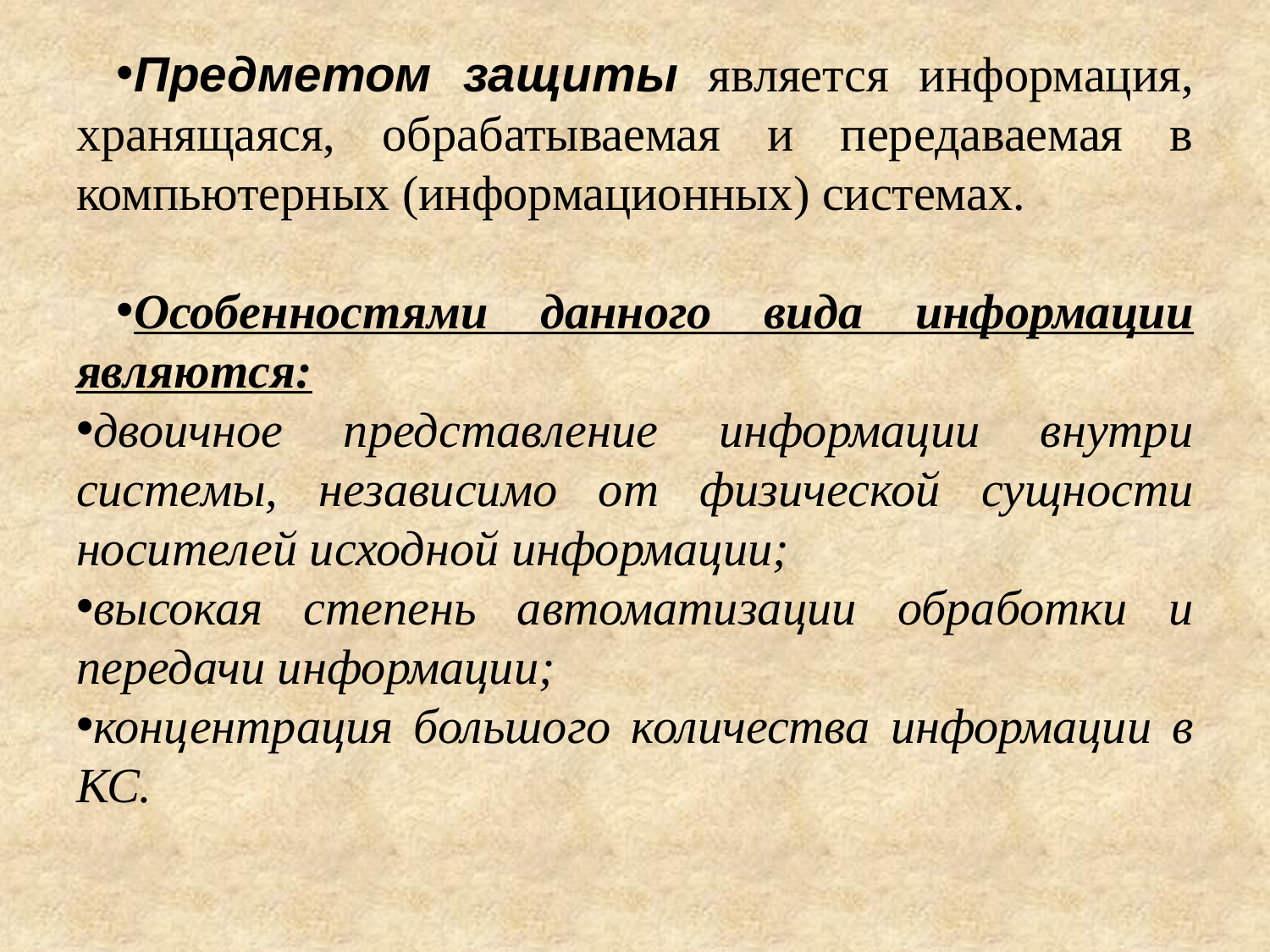

Предметом защиты является информация, хранящаяся, обрабатываемая и передаваемая в компьютерных (информационных) системах.

Особенностями данного вида информации являются:
двоичное представление информации внутри системы, независимо от физической сущности носителей исходной информации;
высокая степень автоматизации обработки и передачи информации;
концентрация большого количества информации в КС.